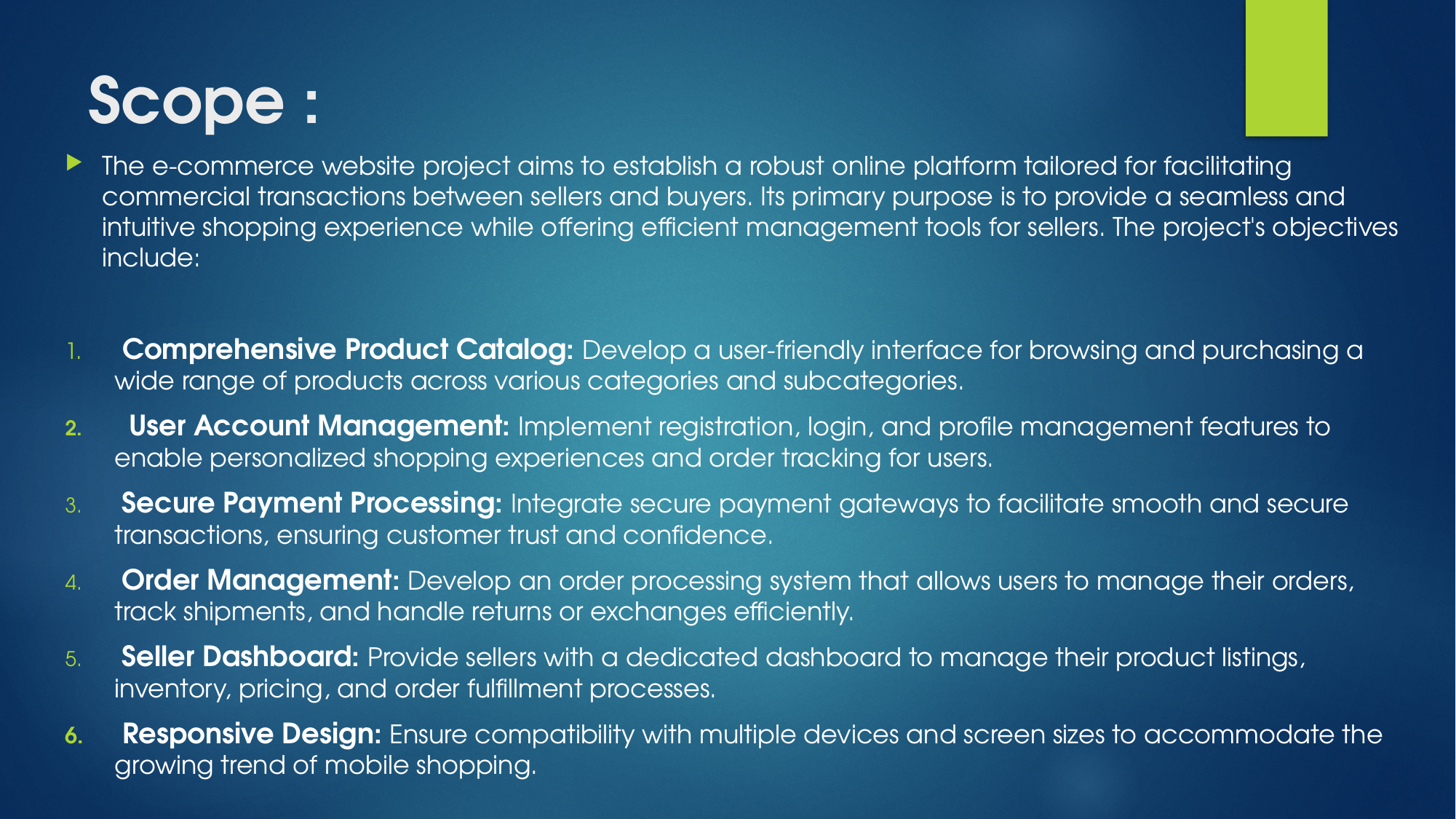

# Scope :
The e-commerce website project aims to establish a robust online platform tailored for facilitating commercial transactions between sellers and buyers. Its primary purpose is to provide a seamless and intuitive shopping experience while offering efficient management tools for sellers. The project's objectives include:

 Comprehensive Product Catalog: Develop a user-friendly interface for browsing and purchasing a wide range of products across various categories and subcategories.
  User Account Management: Implement registration, login, and profile management features to enable personalized shopping experiences and order tracking for users.
 Secure Payment Processing: Integrate secure payment gateways to facilitate smooth and secure transactions, ensuring customer trust and confidence.
 Order Management: Develop an order processing system that allows users to manage their orders, track shipments, and handle returns or exchanges efficiently.
 Seller Dashboard: Provide sellers with a dedicated dashboard to manage their product listings, inventory, pricing, and order fulfillment processes.
 Responsive Design: Ensure compatibility with multiple devices and screen sizes to accommodate the growing trend of mobile shopping.